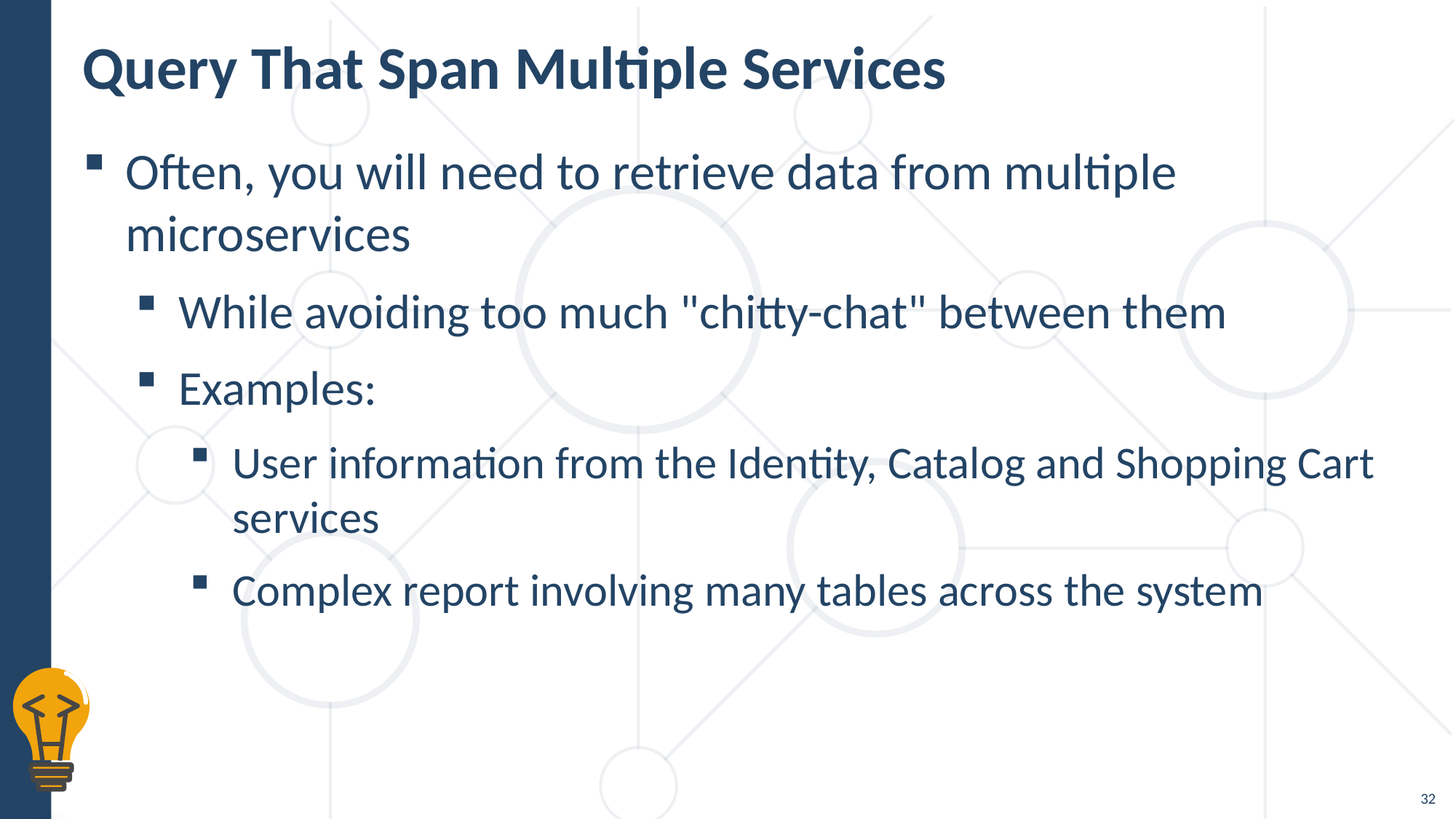

# Query That Span Multiple Services
Often, you will need to retrieve data from multiple microservices
While avoiding too much "chitty-chat" between them
Examples:
User information from the Identity, Catalog and Shopping Cart services
Complex report involving many tables across the system
32